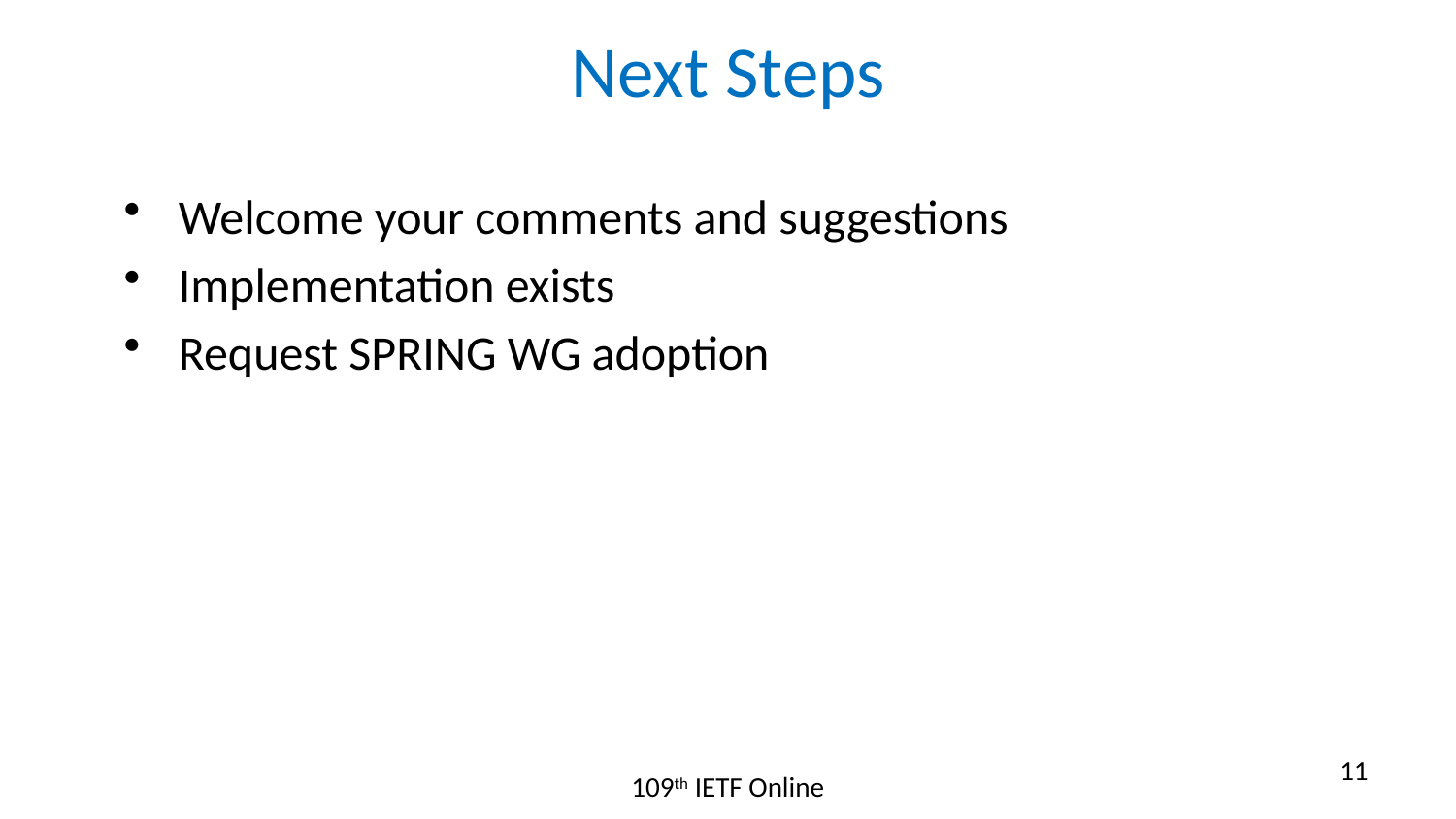

# Next Steps
Welcome your comments and suggestions
Implementation exists
Request SPRING WG adoption

11
109th IETF Online